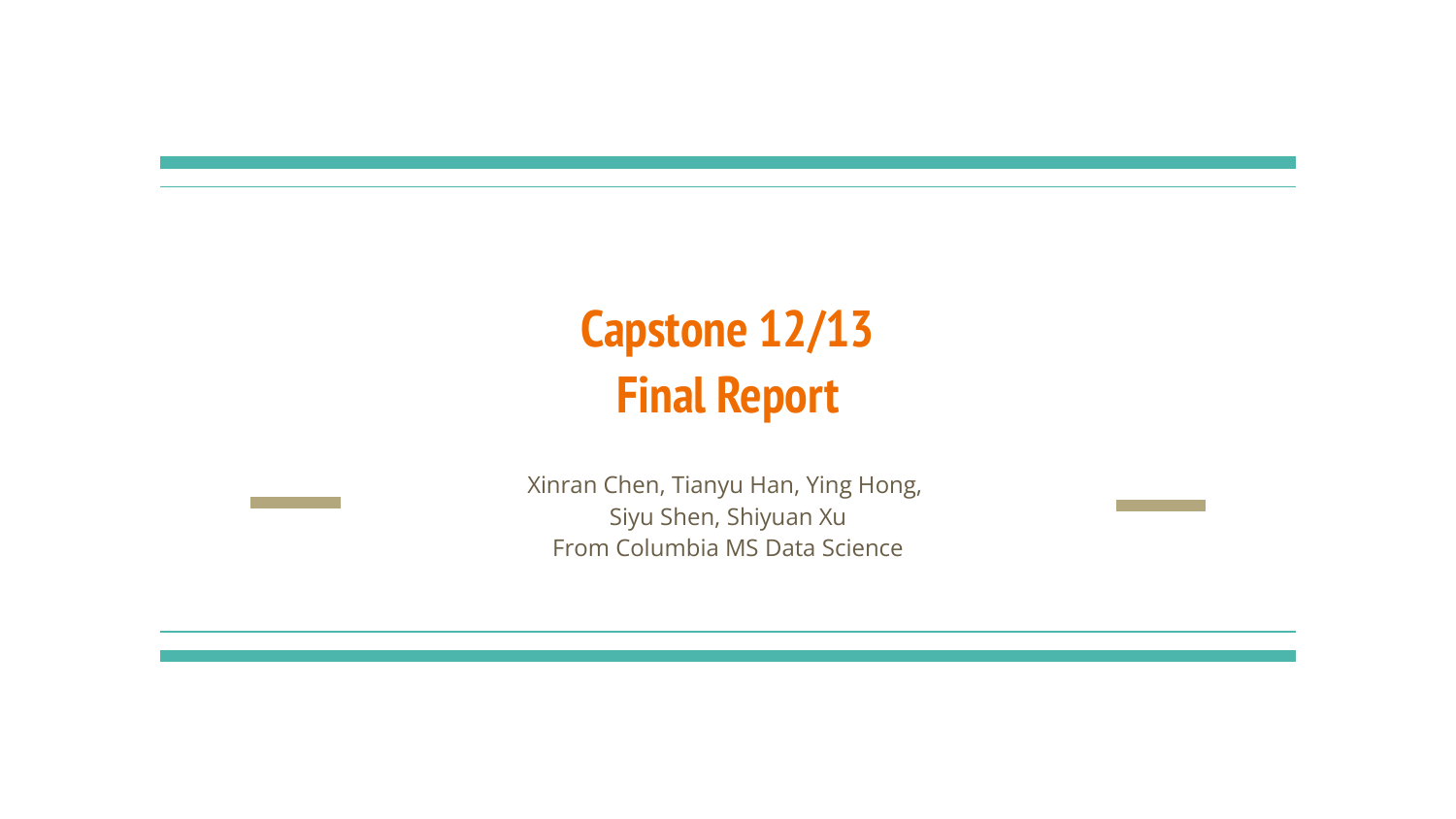

# Capstone 12/13
Final Report
Xinran Chen, Tianyu Han, Ying Hong,
Siyu Shen, Shiyuan Xu
From Columbia MS Data Science